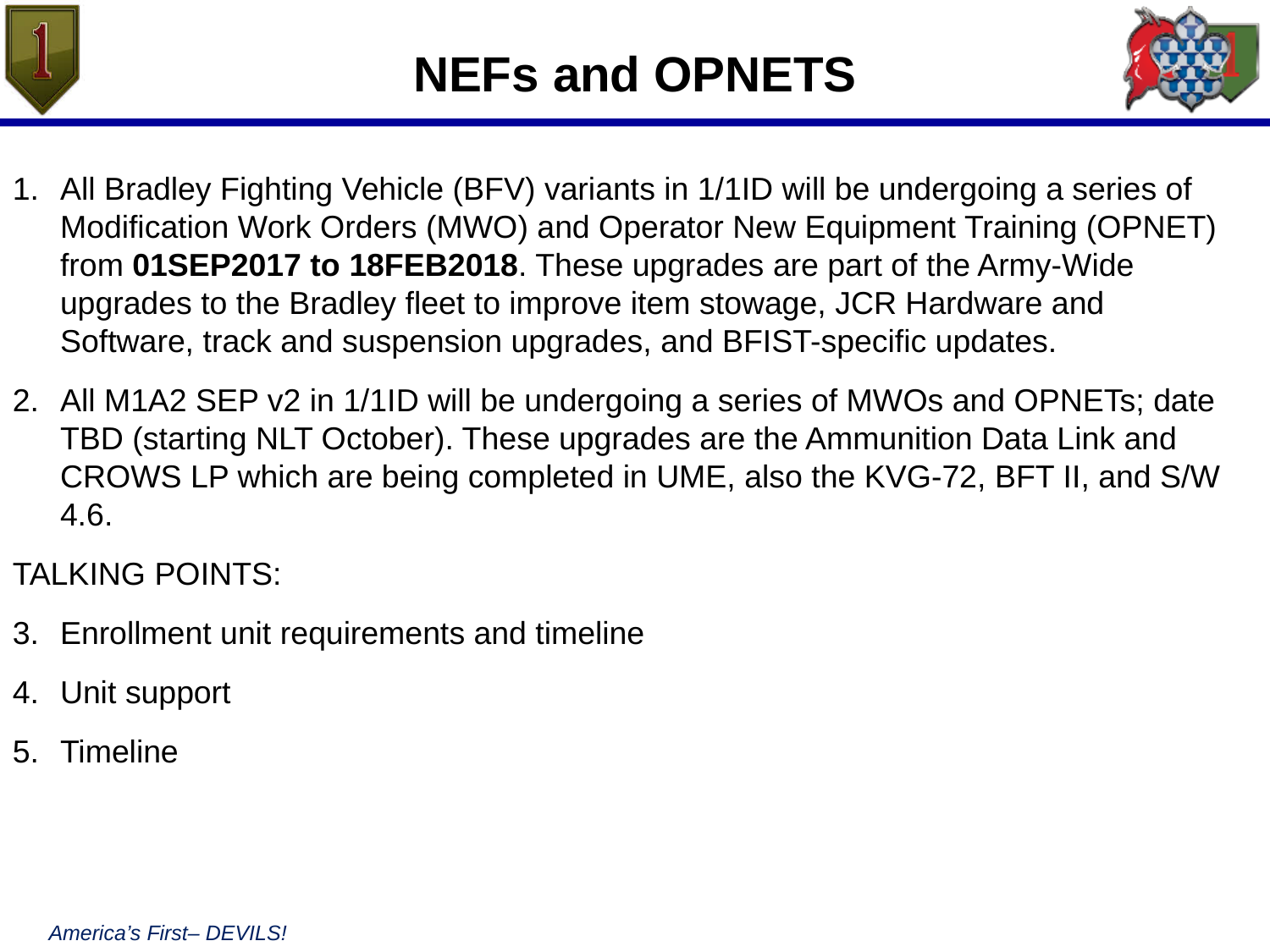

NEFs and OPNETS
All Bradley Fighting Vehicle (BFV) variants in 1/1ID will be undergoing a series of Modification Work Orders (MWO) and Operator New Equipment Training (OPNET) from 01SEP2017 to 18FEB2018. These upgrades are part of the Army-Wide upgrades to the Bradley fleet to improve item stowage, JCR Hardware and Software, track and suspension upgrades, and BFIST-specific updates.
All M1A2 SEP v2 in 1/1ID will be undergoing a series of MWOs and OPNETs; date TBD (starting NLT October). These upgrades are the Ammunition Data Link and CROWS LP which are being completed in UME, also the KVG-72, BFT II, and S/W 4.6.
TALKING POINTS:
Enrollment unit requirements and timeline
Unit support
Timeline